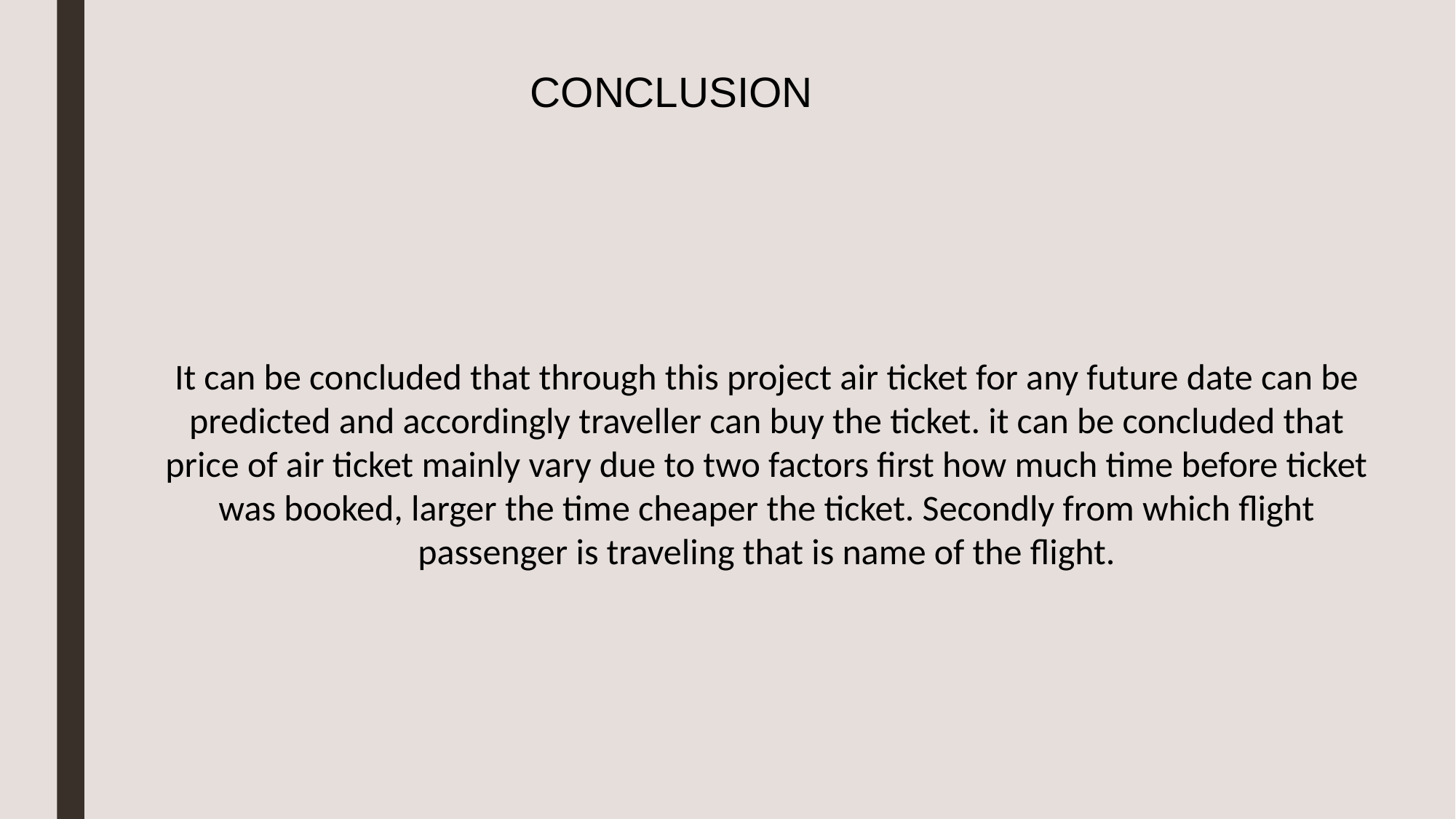

CONCLUSION
It can be concluded that through this project air ticket for any future date can be predicted and accordingly traveller can buy the ticket. it can be concluded that price of air ticket mainly vary due to two factors first how much time before ticket was booked, larger the time cheaper the ticket. Secondly from which flight passenger is traveling that is name of the flight.